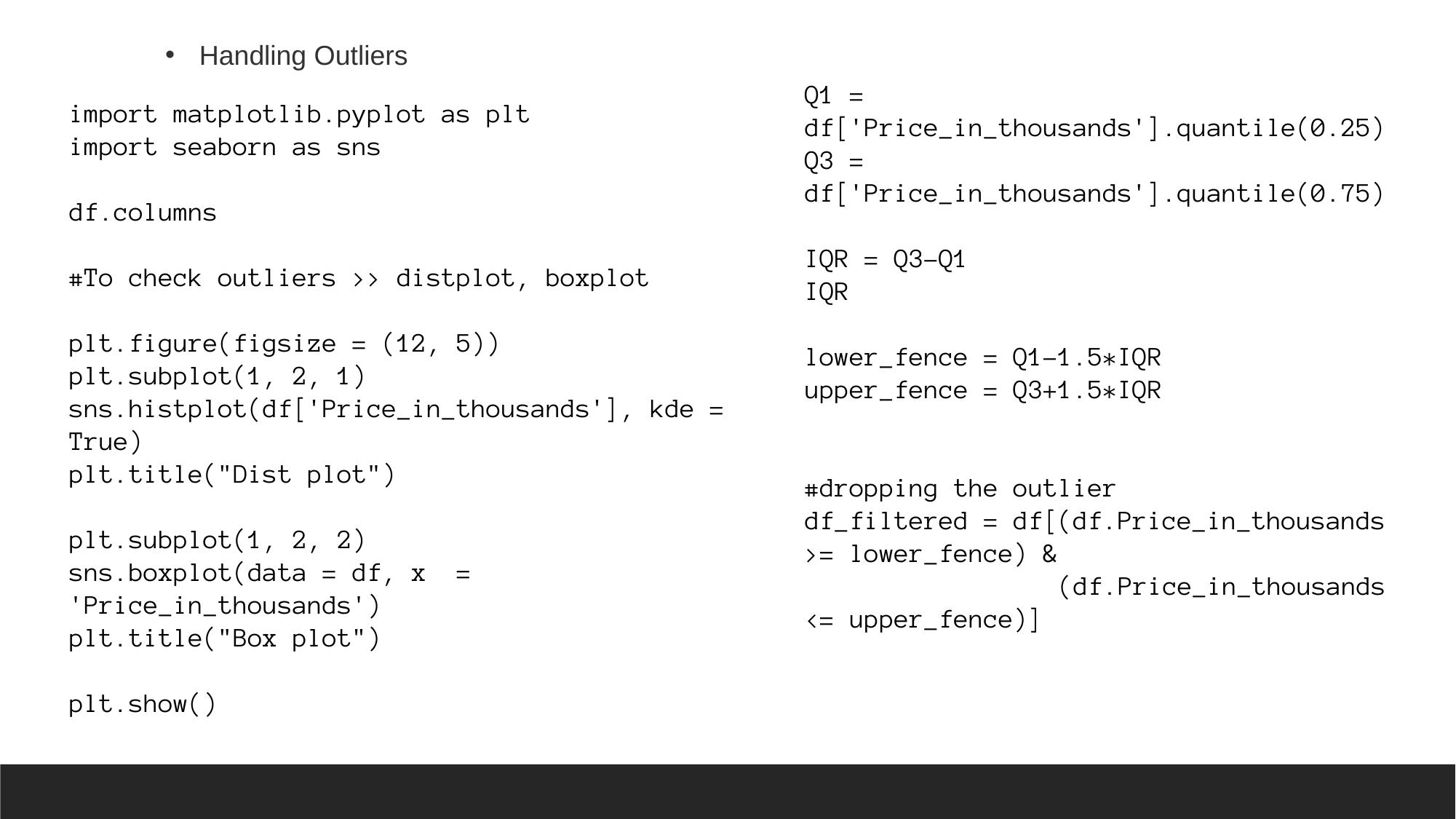

Handling Outliers
Q1 = df['Price_in_thousands'].quantile(0.25)
Q3 = df['Price_in_thousands'].quantile(0.75)

IQR = Q3-Q1
IQR

lower_fence = Q1-1.5*IQR
upper_fence = Q3+1.5*IQR

#dropping the outlier
df_filtered = df[(df.Price_in_thousands >= lower_fence) &
                 (df.Price_in_thousands <= upper_fence)]

import matplotlib.pyplot as plt
import seaborn as sns

df.columns

#To check outliers >> distplot, boxplot
plt.figure(figsize = (12, 5))
plt.subplot(1, 2, 1)
sns.histplot(df['Price_in_thousands'], kde = True)
plt.title("Dist plot")
plt.subplot(1, 2, 2)
sns.boxplot(data = df, x  = 'Price_in_thousands')
plt.title("Box plot")
plt.show()